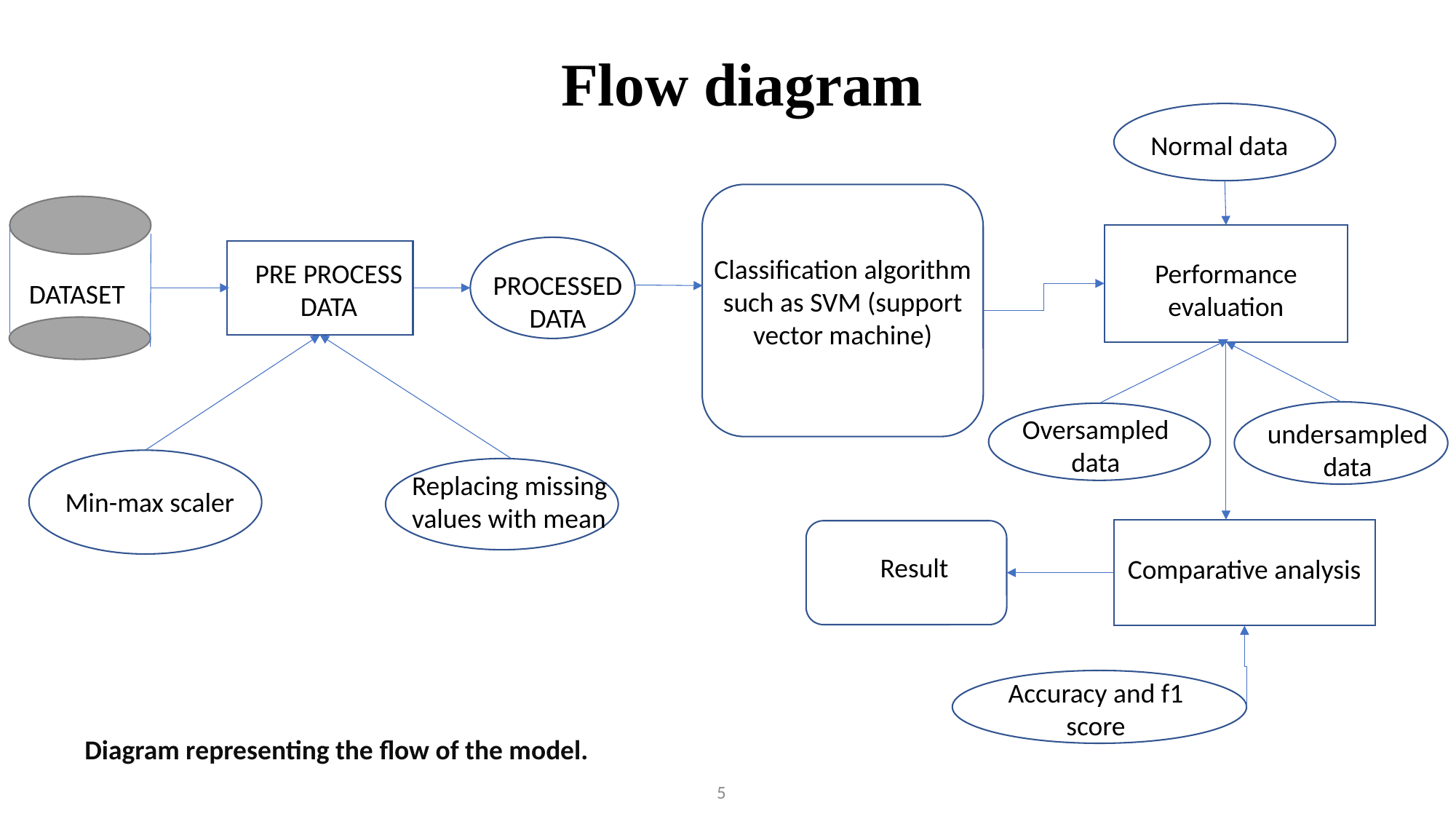

Flow diagram

 Normal data

Performance evaluation

Oversampled data
undersampled
data

Result
Comparative analysis

Accuracy and f1 score

Classification algorithm such as SVM (support vector machine)
PROCESSED
DATA

PRE PROCESS DATA
DATASET

Replacing missing values with mean
Min-max scaler

Diagram representing the flow of the model.
5